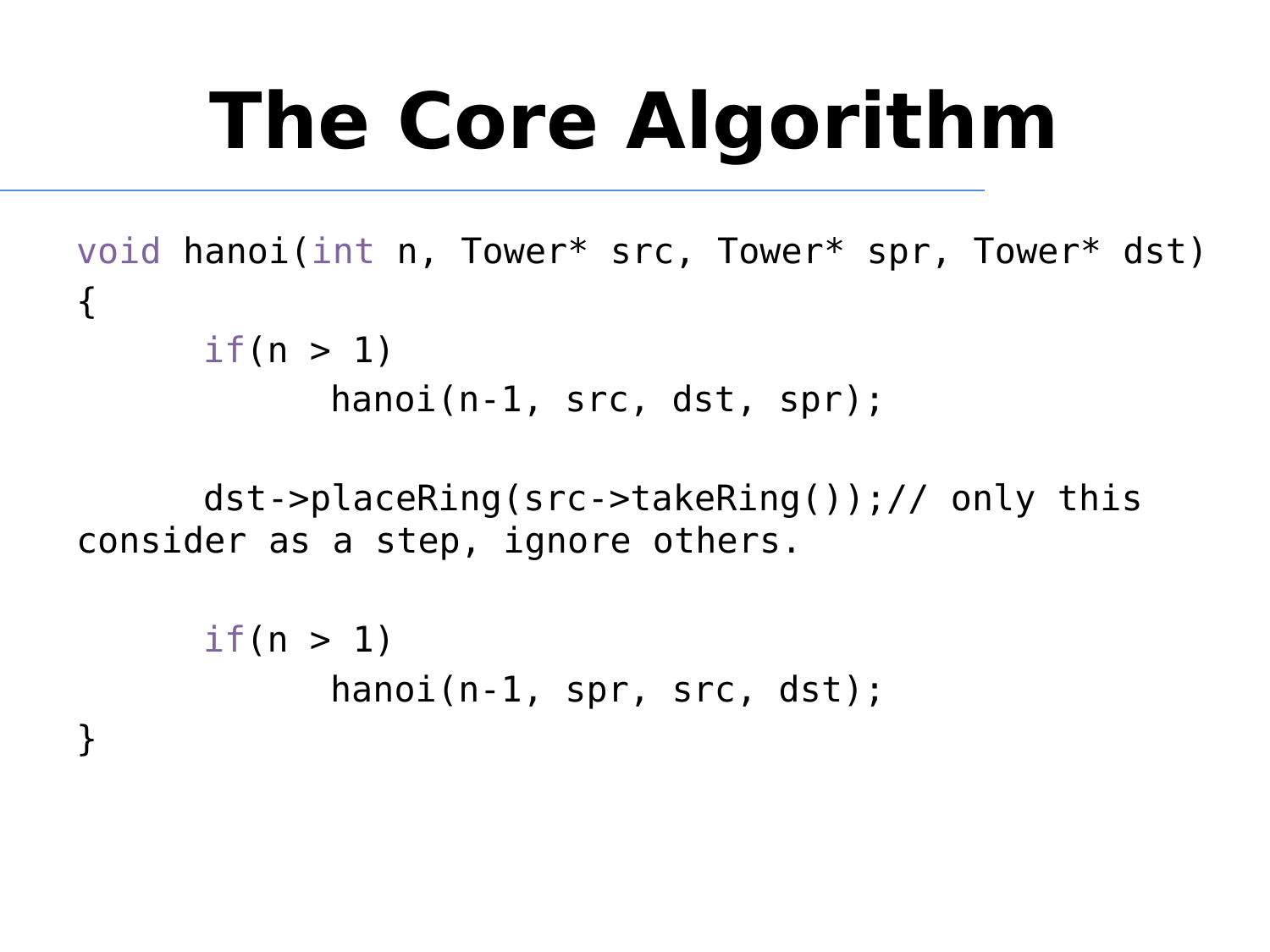

# The Core Algorithm
void hanoi(int n, Tower* src, Tower* spr, Tower* dst)
{
	if(n > 1)
		hanoi(n-1, src, dst, spr);

	dst->placeRing(src->takeRing());// only this consider as a step, ignore others.

	if(n > 1)
		hanoi(n-1, spr, src, dst);
}